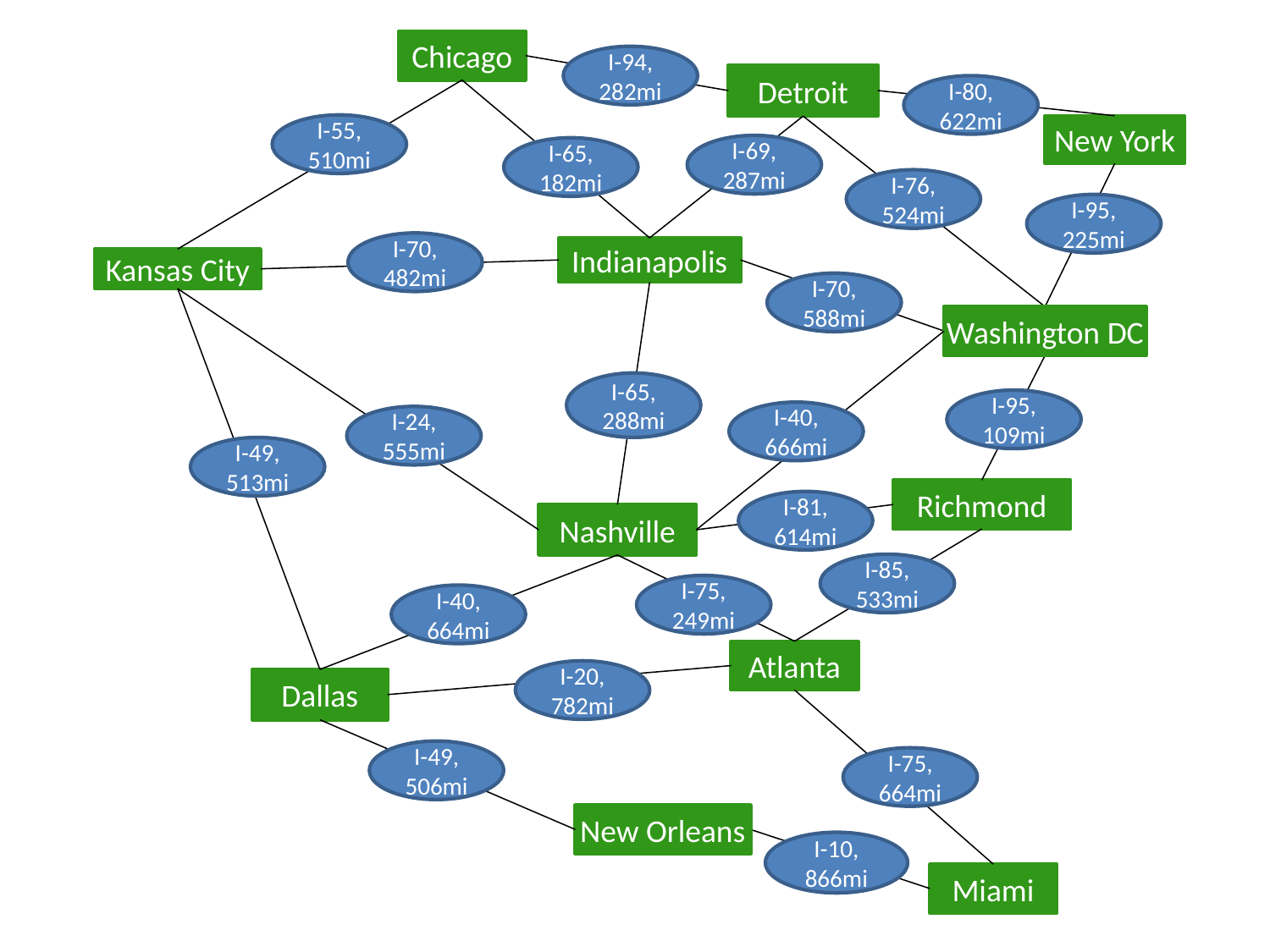

Chicago
I-94, 282mi
Detroit
I-80, 622mi
I-55, 510mi
New York
I-69, 287mi
I-65, 182mi
I-76, 524mi
I-95, 225mi
I-70, 482mi
Indianapolis
Kansas City
I-70, 588mi
Washington DC
I-65, 288mi
I-95, 109mi
I-40, 666mi
I-24, 555mi
I-49, 513mi
Richmond
I-81, 614mi
Nashville
I-85, 533mi
I-75, 249mi
I-40, 664mi
Atlanta
I-20, 782mi
Dallas
I-49, 506mi
I-75, 664mi
New Orleans
I-10, 866mi
Miami